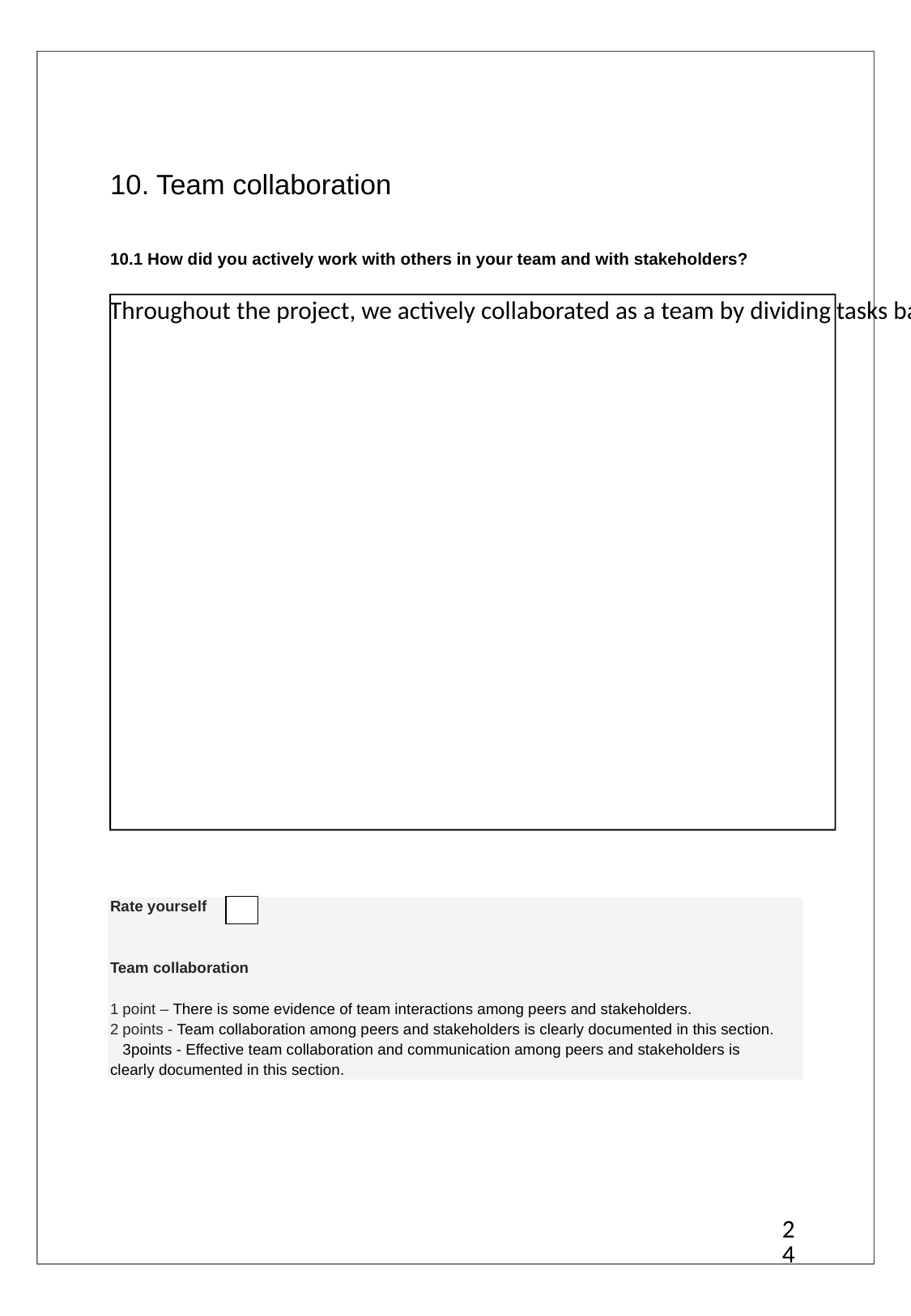

# 10. Team collaboration
10.1 How did you actively work with others in your team and with stakeholders?
Throughout the project, we actively collaborated as a team by dividing tasks based on each member's strengths and responsibilities. Some team members focused on coding and model building, while others worked on data collection, visualization, and presentation preparation. We held regular discussions to share progress, resolve issues, and brainstorm improvements. Communication played a key role—we made sure to listen to each other’s inputs and incorporated suggestions to enhance the project. We also engaged with stakeholders such as users, teachers, and peers to understand what features would be most valuable for them. Their feedback was crucial in refining the tool’s usability and ensuring the output was relevant and easy to interpret. This constant loop of teamwork and real-world input helped us build a practical and reliable stock prediction solution.

3

Rate yourself

Team collaboration

point – There is some evidence of team interactions among peers and stakeholders.
points - Team collaboration among peers and stakeholders is clearly documented in this section.
points - Effective team collaboration and communication among peers and stakeholders is clearly documented in this section.
24